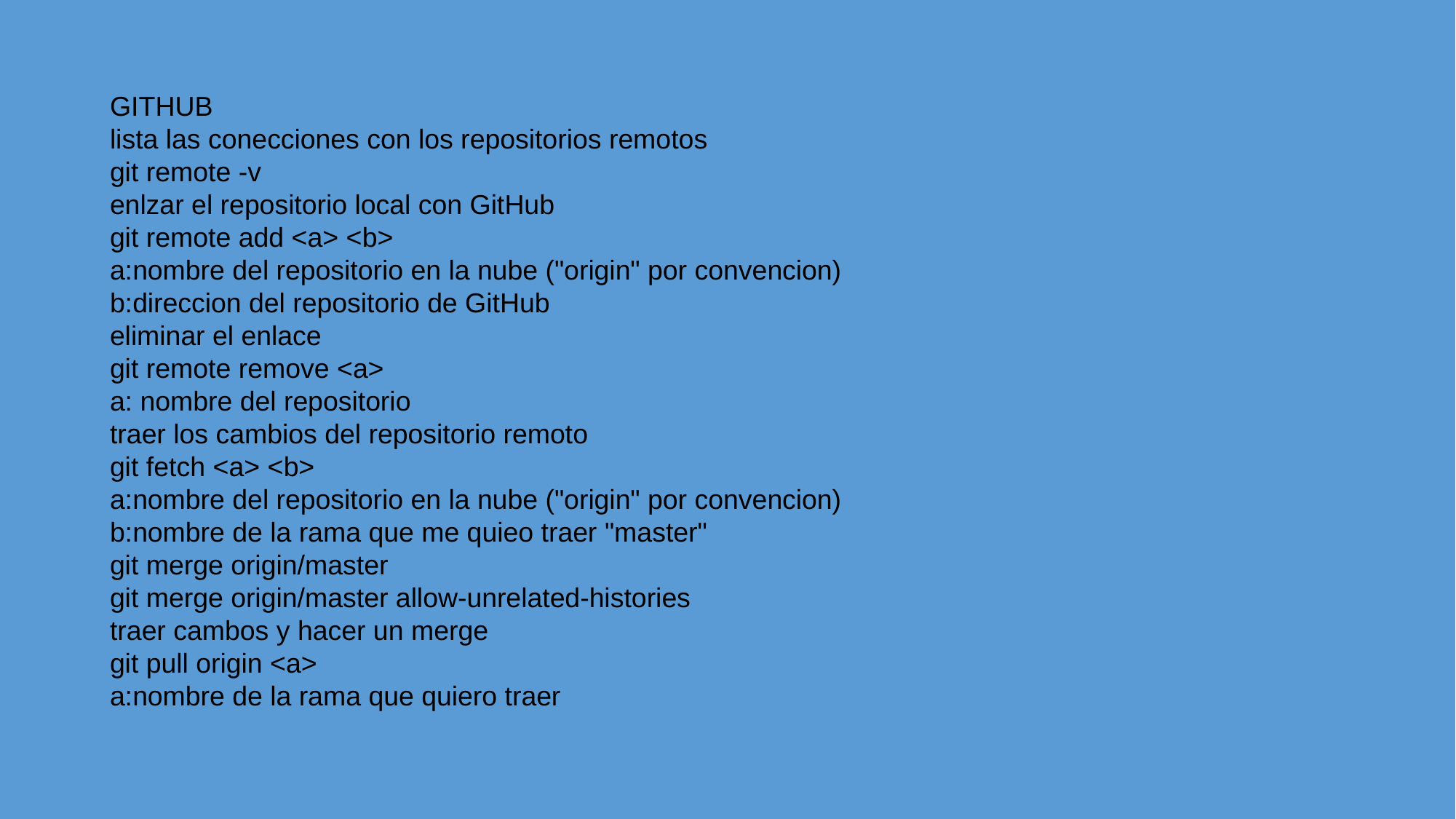

GITHUB
lista las conecciones con los repositorios remotos
git remote -v
enlzar el repositorio local con GitHub
git remote add <a> <b>
a:nombre del repositorio en la nube ("origin" por convencion)
b:direccion del repositorio de GitHub
eliminar el enlace
git remote remove <a>
a: nombre del repositorio
traer los cambios del repositorio remoto
git fetch <a> <b>
a:nombre del repositorio en la nube ("origin" por convencion)
b:nombre de la rama que me quieo traer "master"
git merge origin/master
git merge origin/master allow-unrelated-histories
traer cambos y hacer un merge
git pull origin <a>
a:nombre de la rama que quiero traer